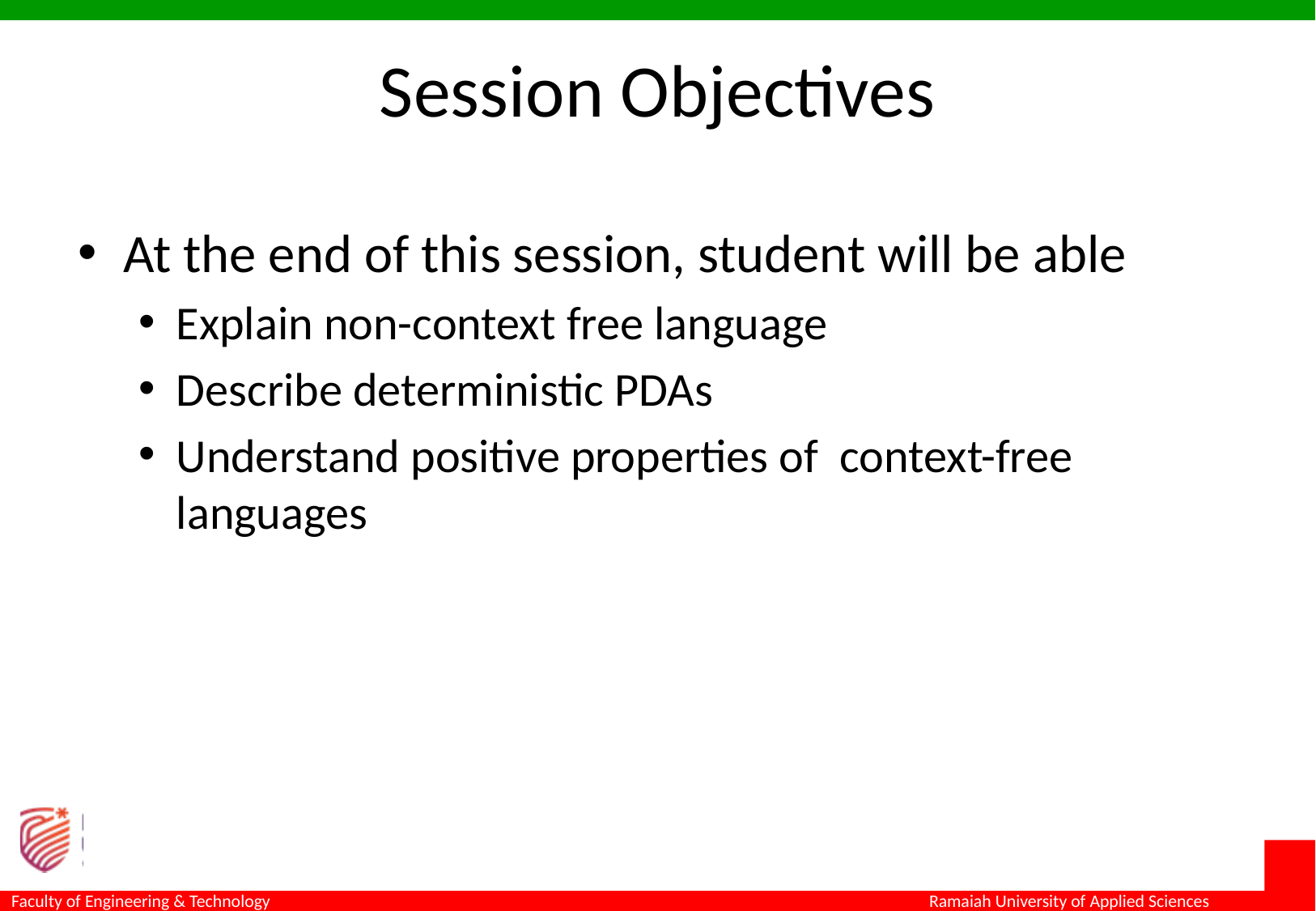

# Session Objectives
At the end of this session, student will be able
Explain non-context free language
Describe deterministic PDAs
Understand positive properties of  context-free languages